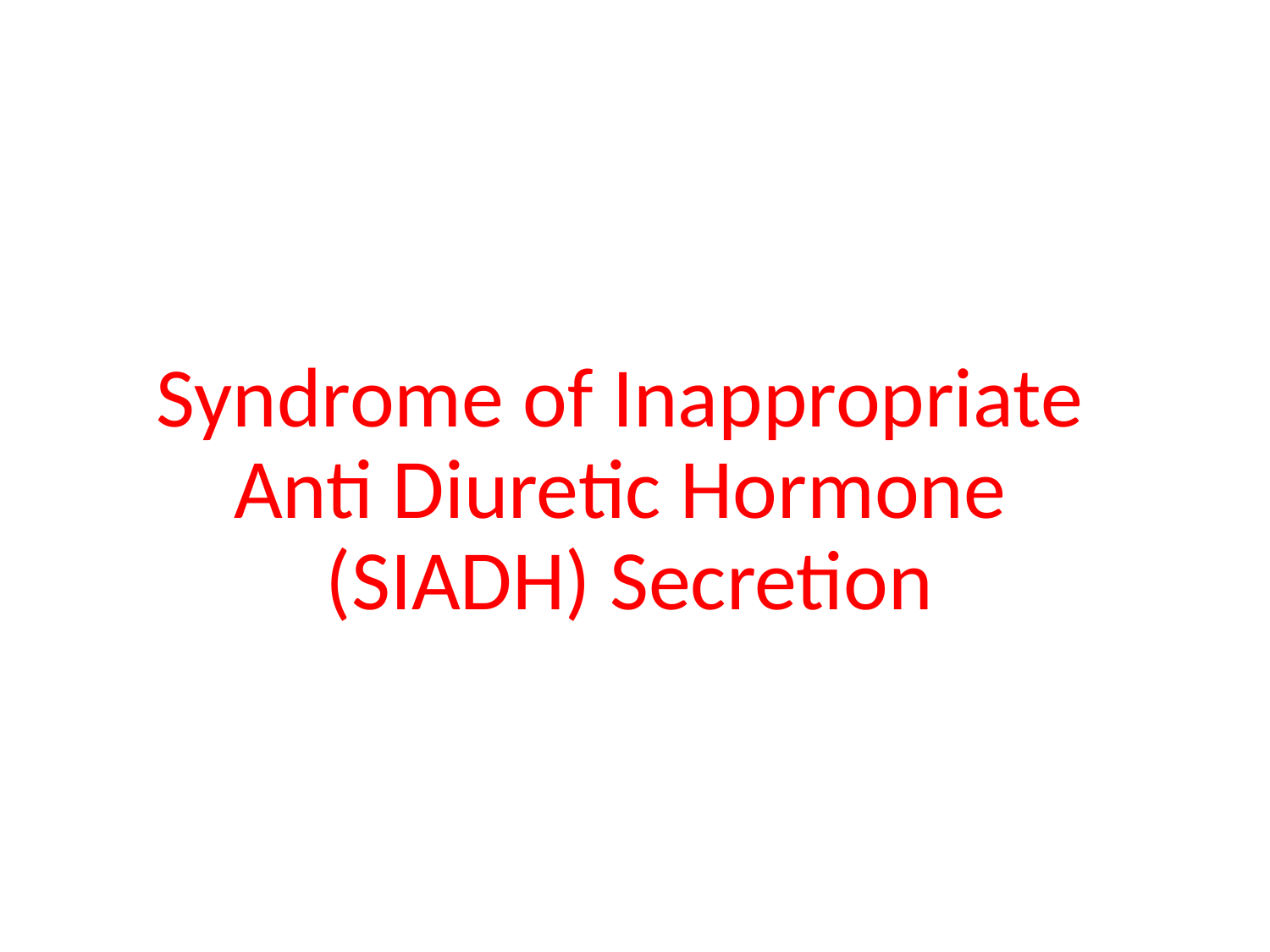

# Syndrome of Inappropriate Anti Diuretic Hormone (SIADH) Secretion